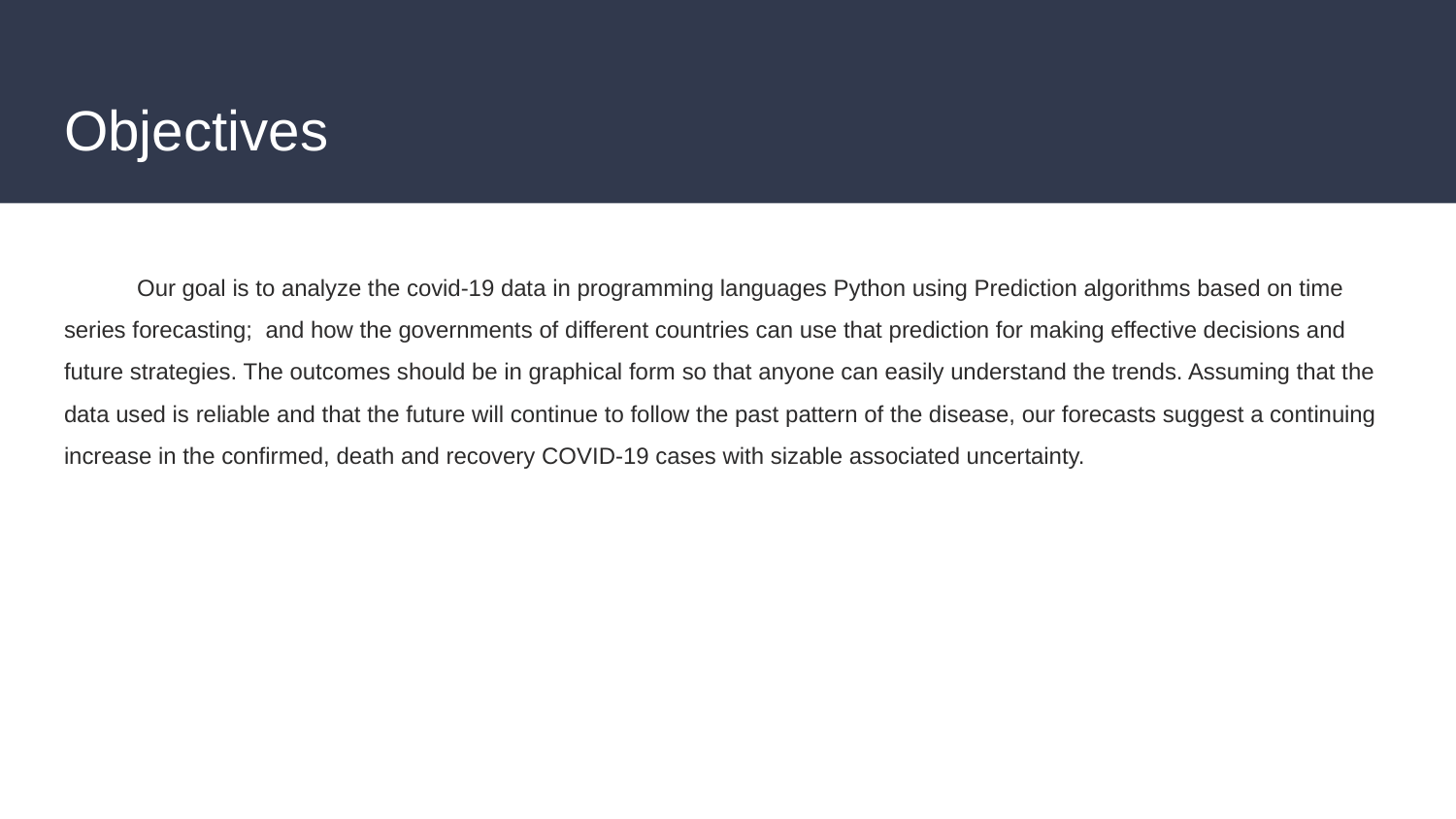

# Objectives
Our goal is to analyze the covid-19 data in programming languages Python using Prediction algorithms based on time series forecasting;  and how the governments of different countries can use that prediction for making effective decisions and future strategies. The outcomes should be in graphical form so that anyone can easily understand the trends. Assuming that the data used is reliable and that the future will continue to follow the past pattern of the disease, our forecasts suggest a continuing increase in the confirmed, death and recovery COVID-19 cases with sizable associated uncertainty.